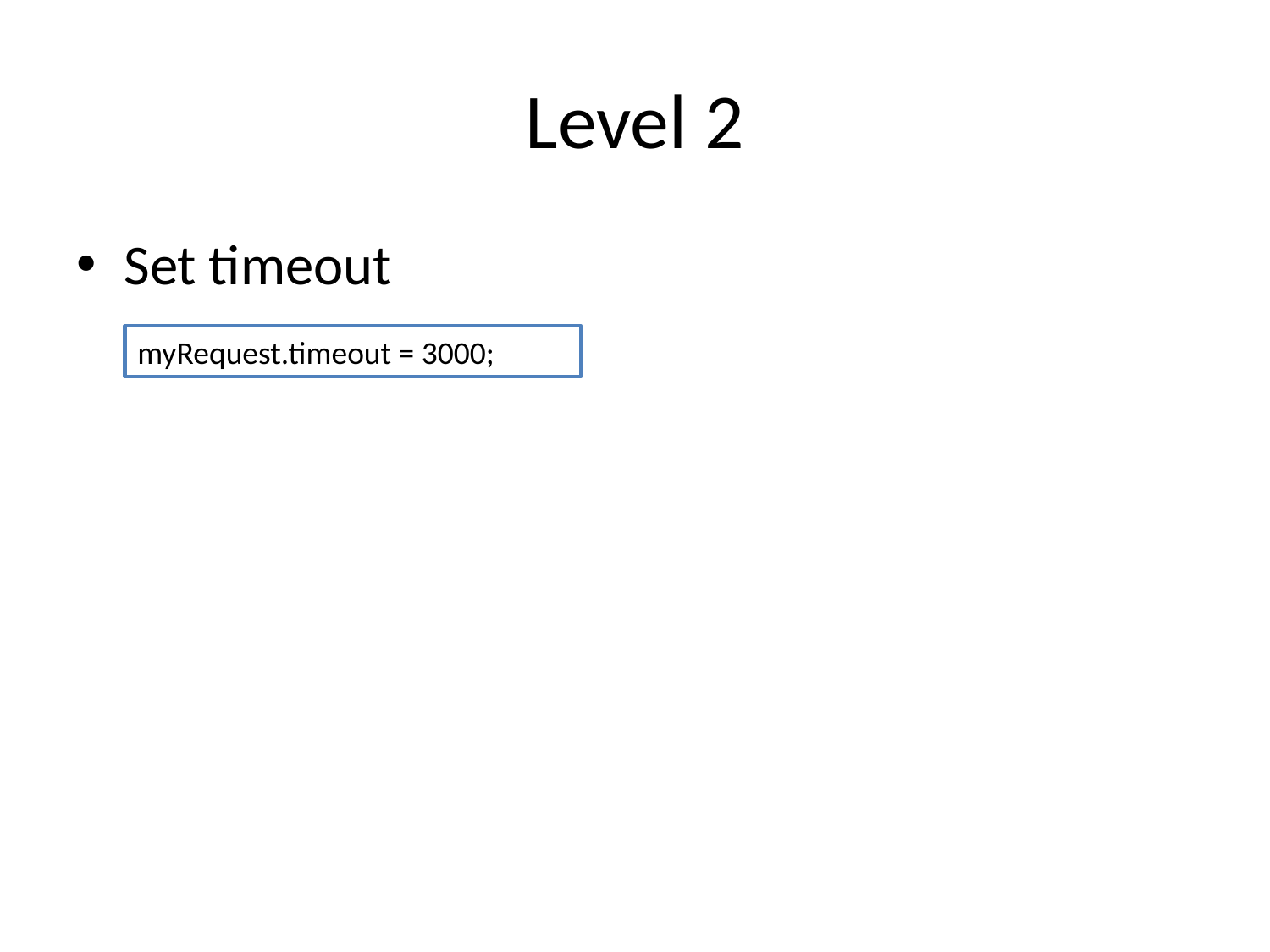

# Level 2
Set timeout
myRequest.timeout = 3000;